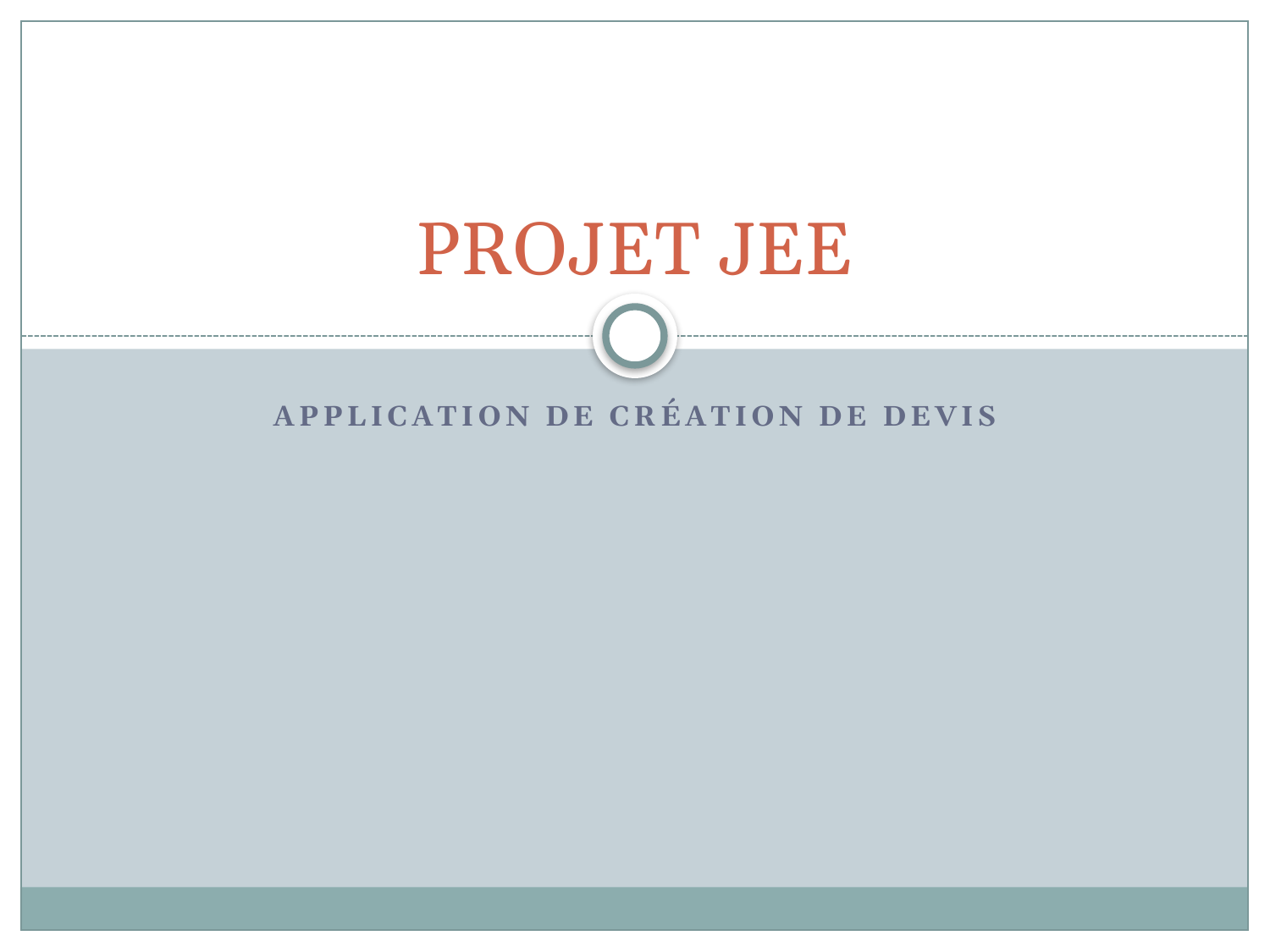

# PROJET JEE
Application de création de devis